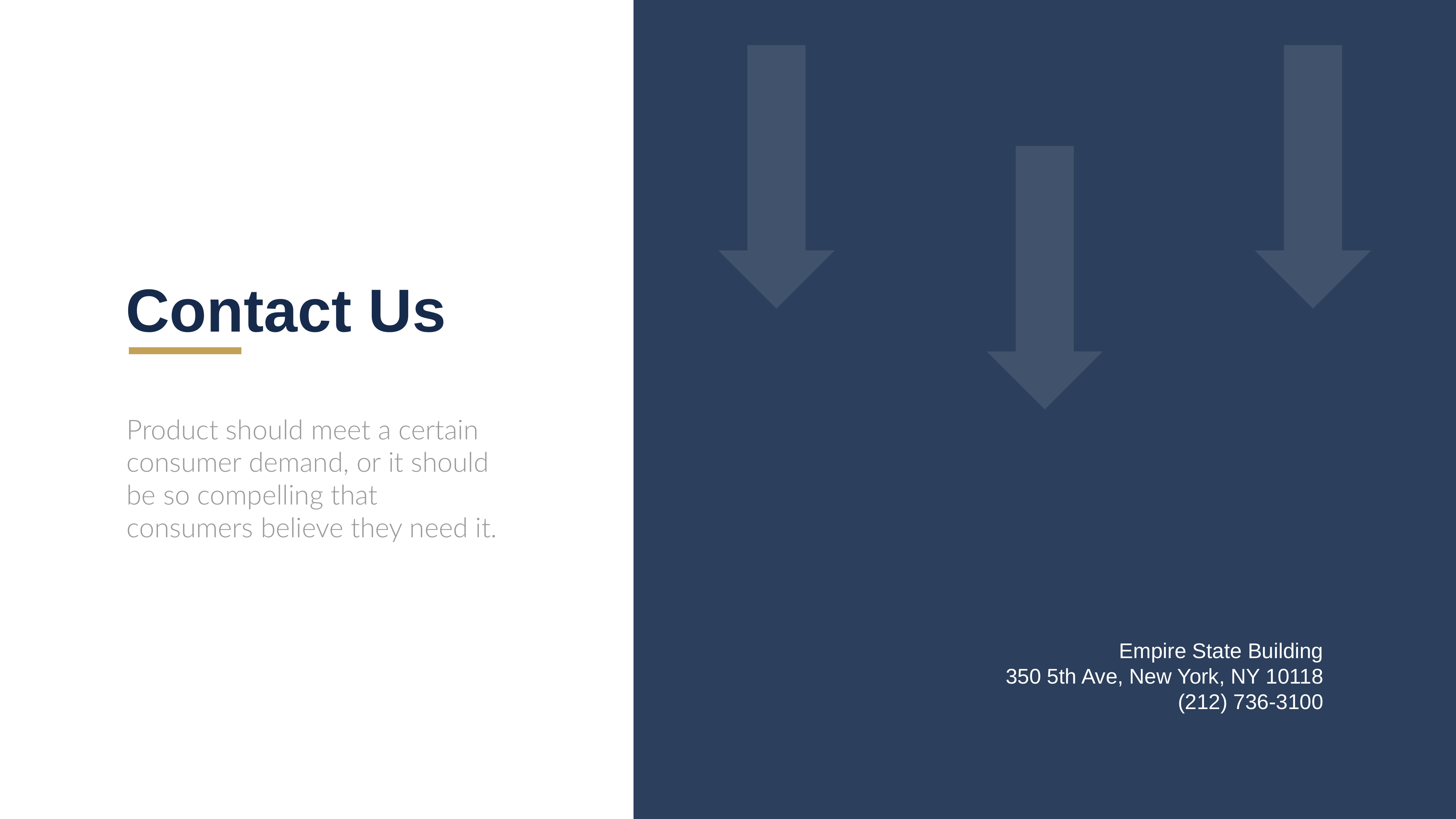

Contact Us

Product should meet a certain consumer demand, or it should be so compelling that consumers believe they need it.
Empire State Building
350 5th Ave, New York, NY 10118
(212) 736-3100